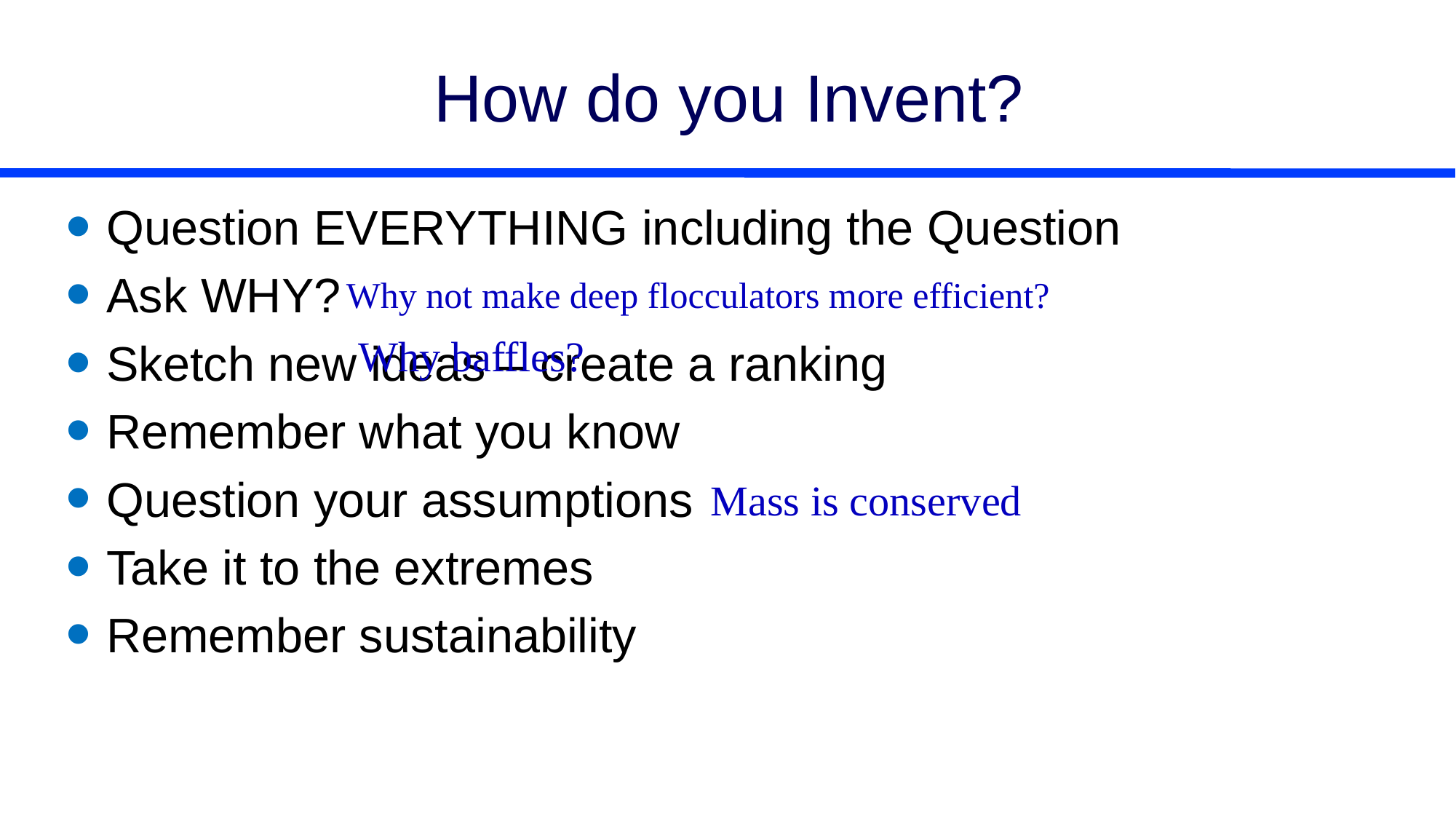

# How do you Invent?
Question EVERYTHING including the Question
Ask WHY?
Sketch new ideas – create a ranking
Remember what you know
Question your assumptions
Take it to the extremes
Remember sustainability

Why not make deep flocculators more efficient?
Why baffles?
Mass is conserved